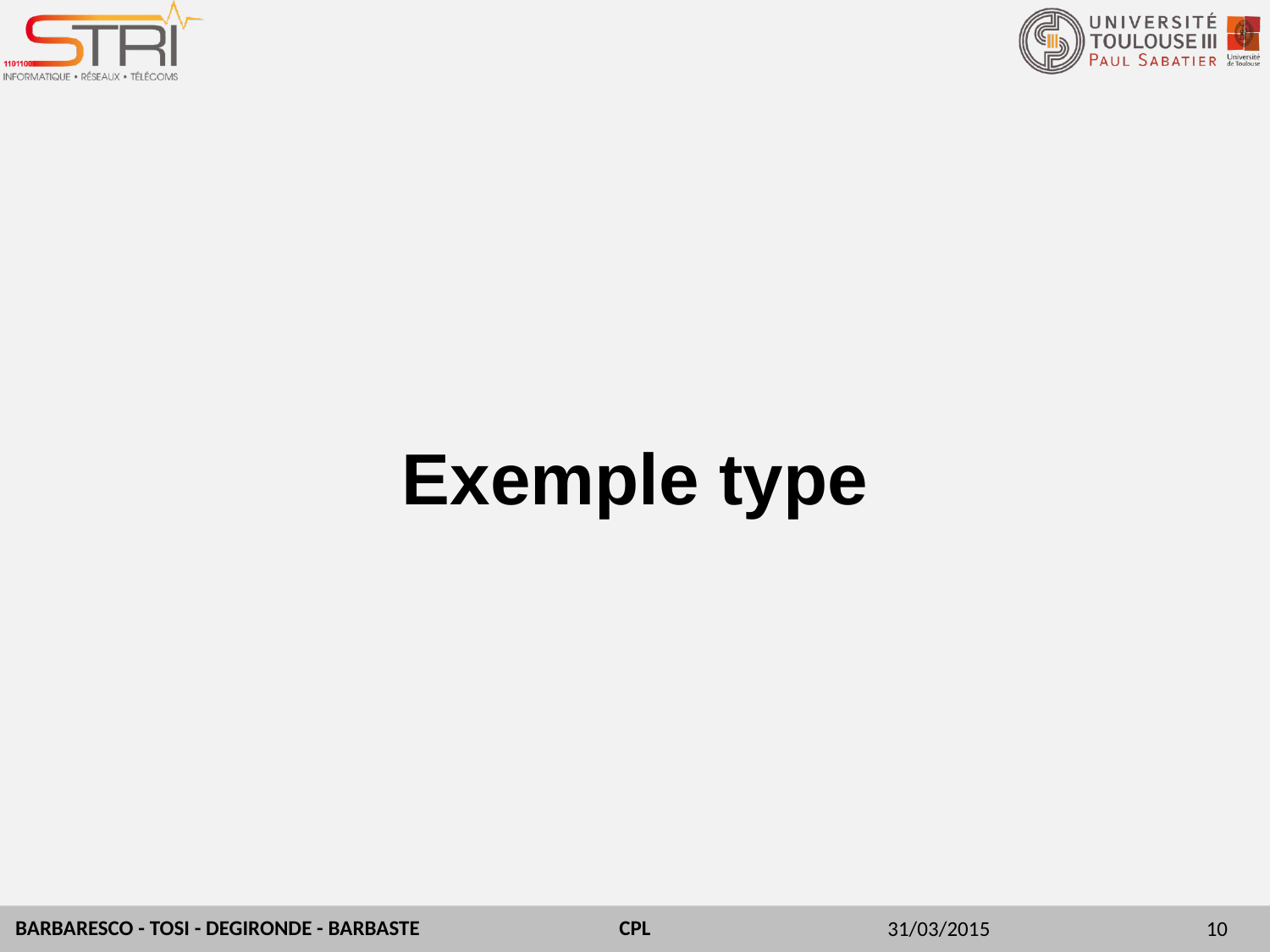

# Exemple type
31/03/2015
10
BARBARESCO - TOSI - DEGIRONDE - BARBASTE